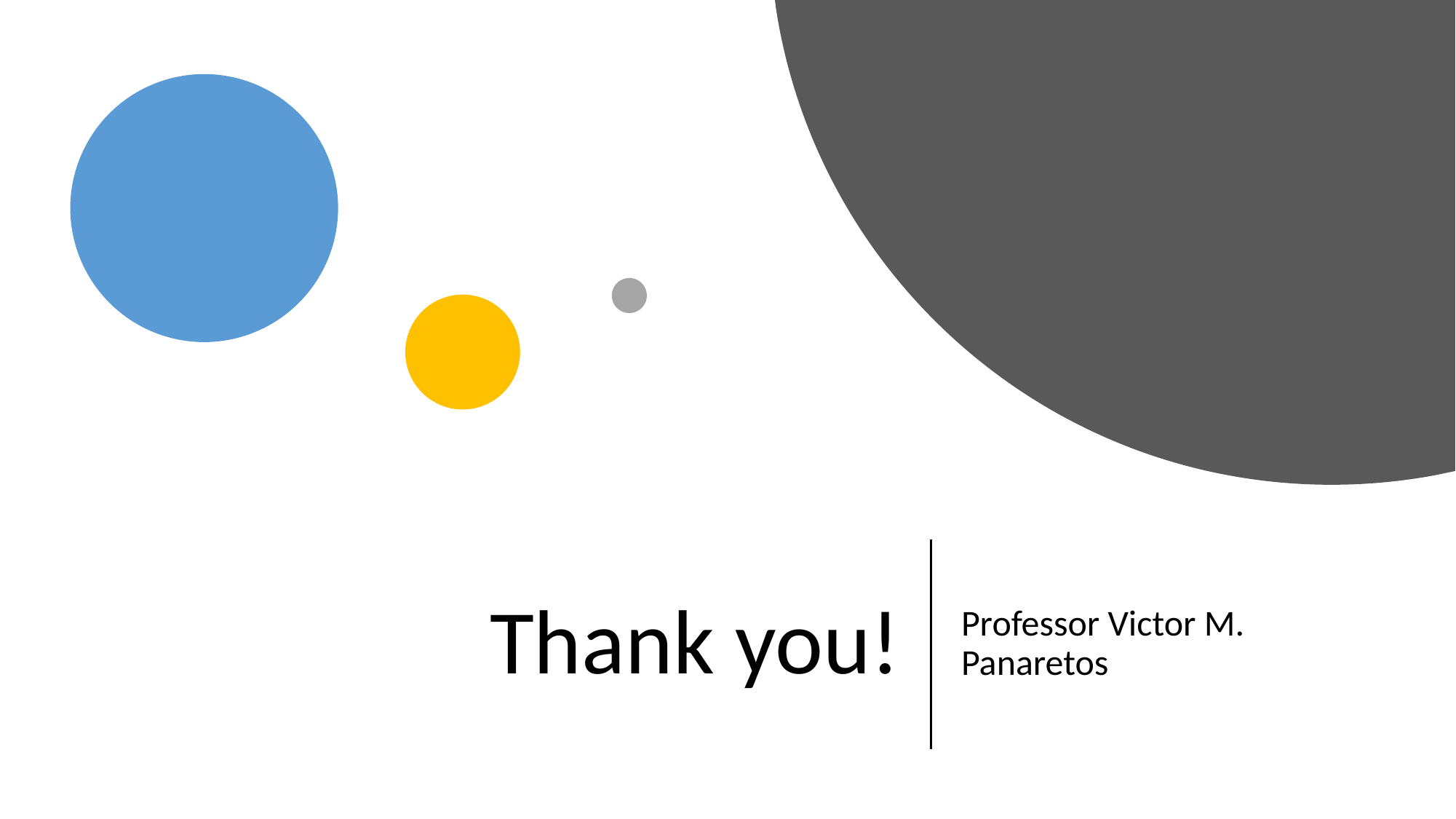

# Thank you!
Professor Victor M. Panaretos